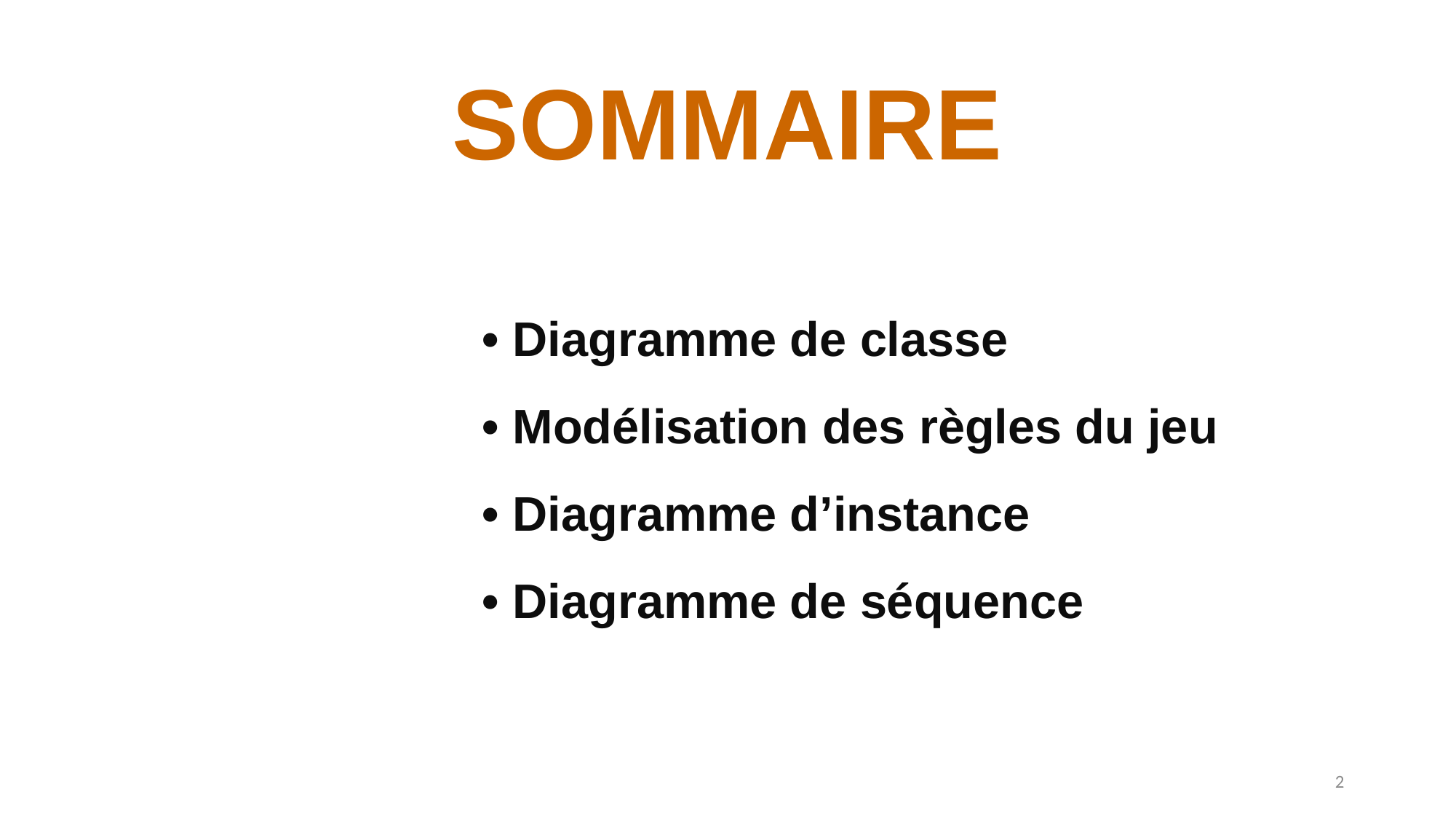

SOMMAIRE
• Diagramme de classe
• Modélisation des règles du jeu
• Diagramme d’instance
• Diagramme de séquence
2